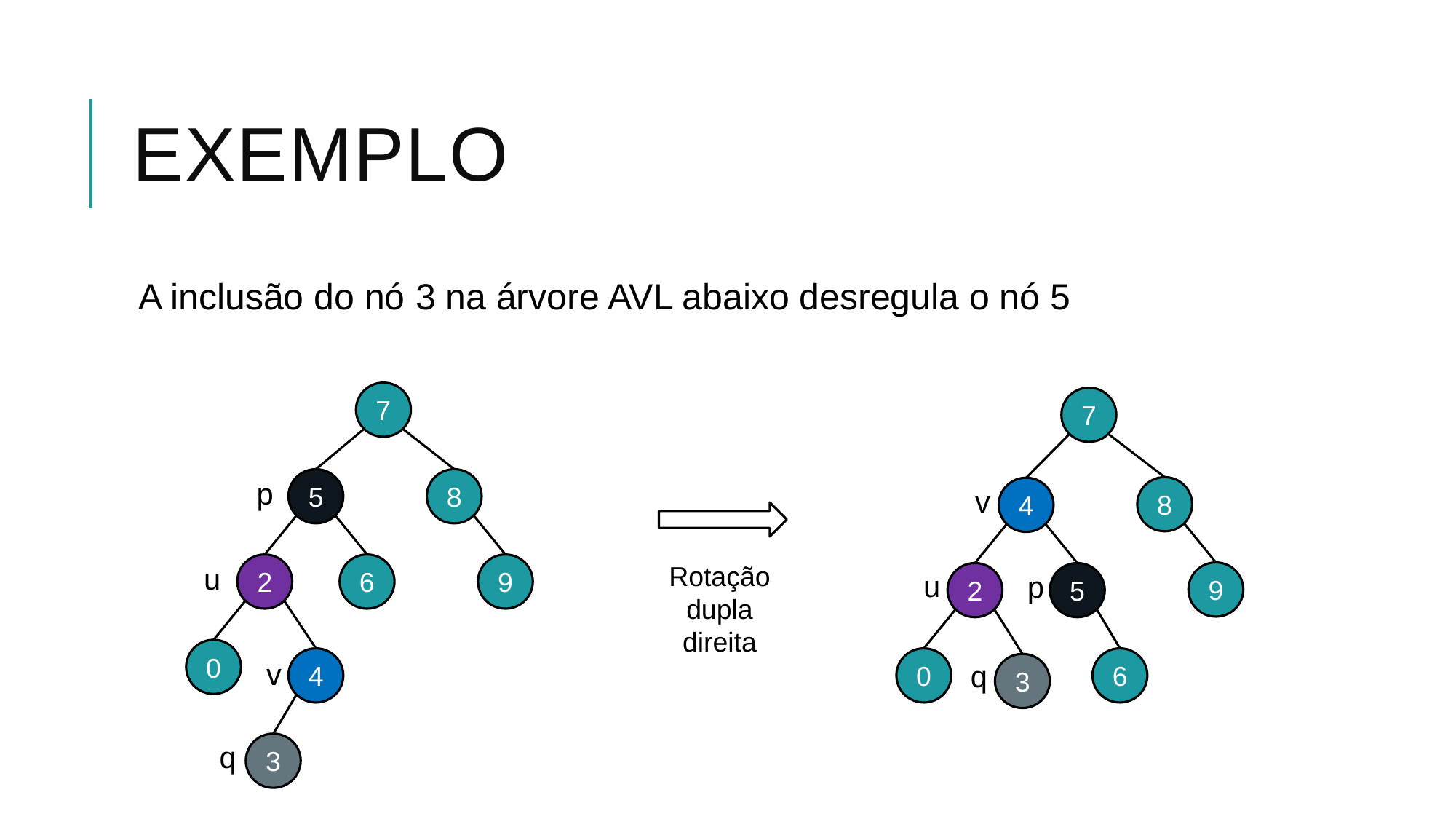

# Exemplo
A inclusão do nó 3 na árvore AVL abaixo desregula o nó 5
7
7
p
5
8
v
8
4

Rotação
dupla
direita
u
2
6
9
u
p
9
2
5
0
4
0
6
v
q
3
q
3